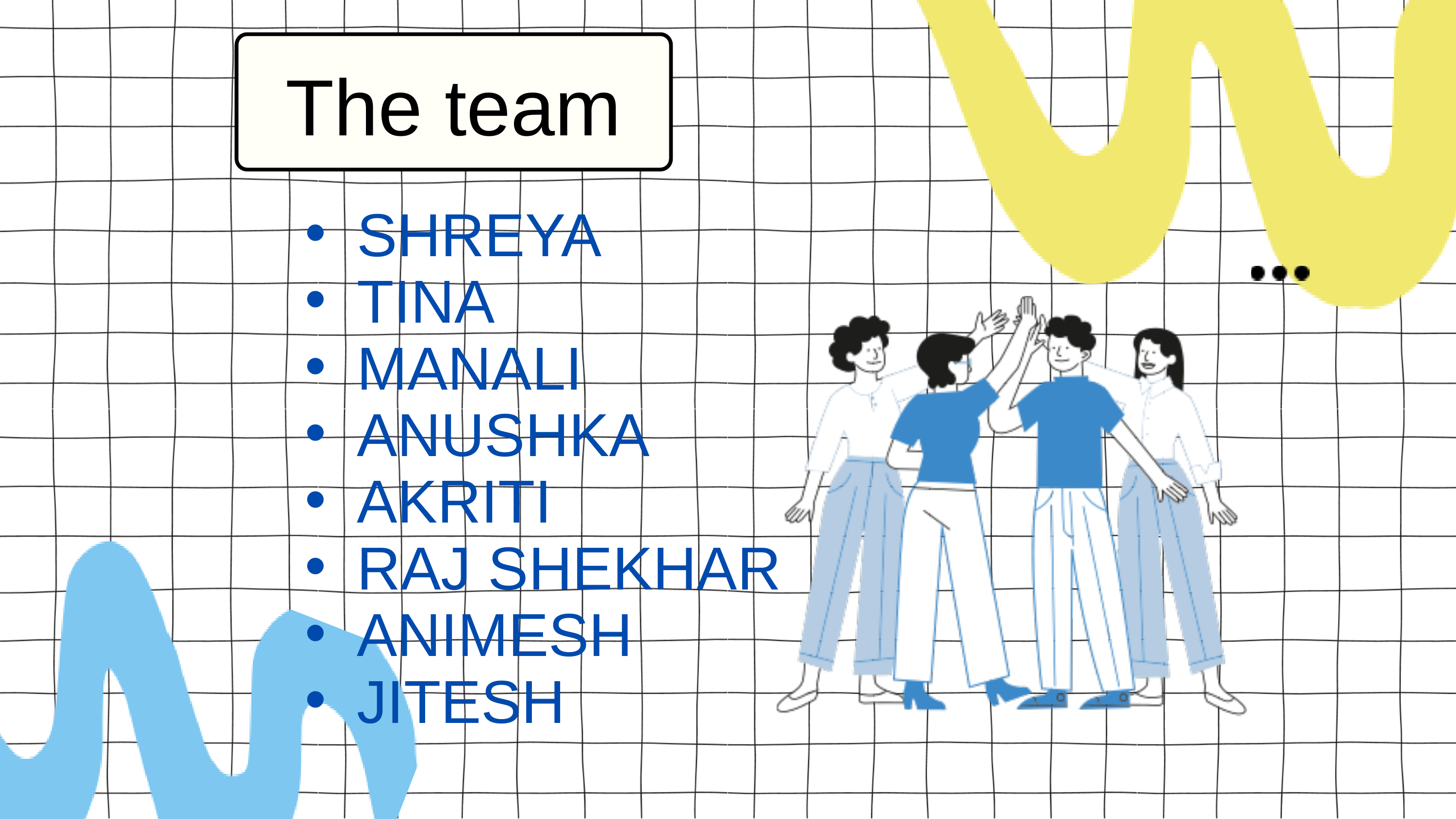

The team
SHREYA
TINA
MANALI
ANUSHKA
AKRITI
RAJ SHEKHAR
ANIMESH
JITESH